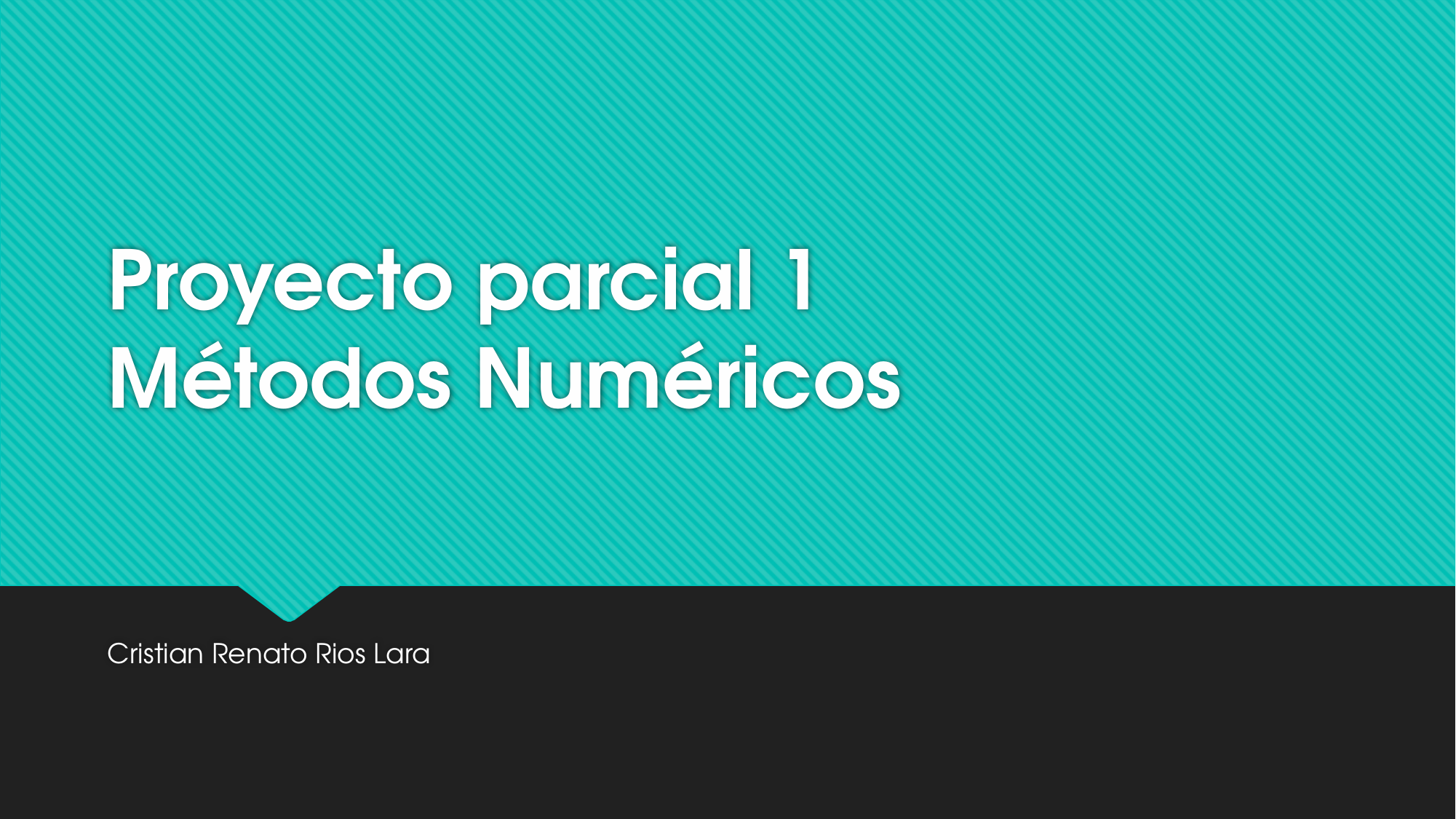

# Proyecto parcial 1 Métodos Numéricos
Cristian Renato Rios Lara